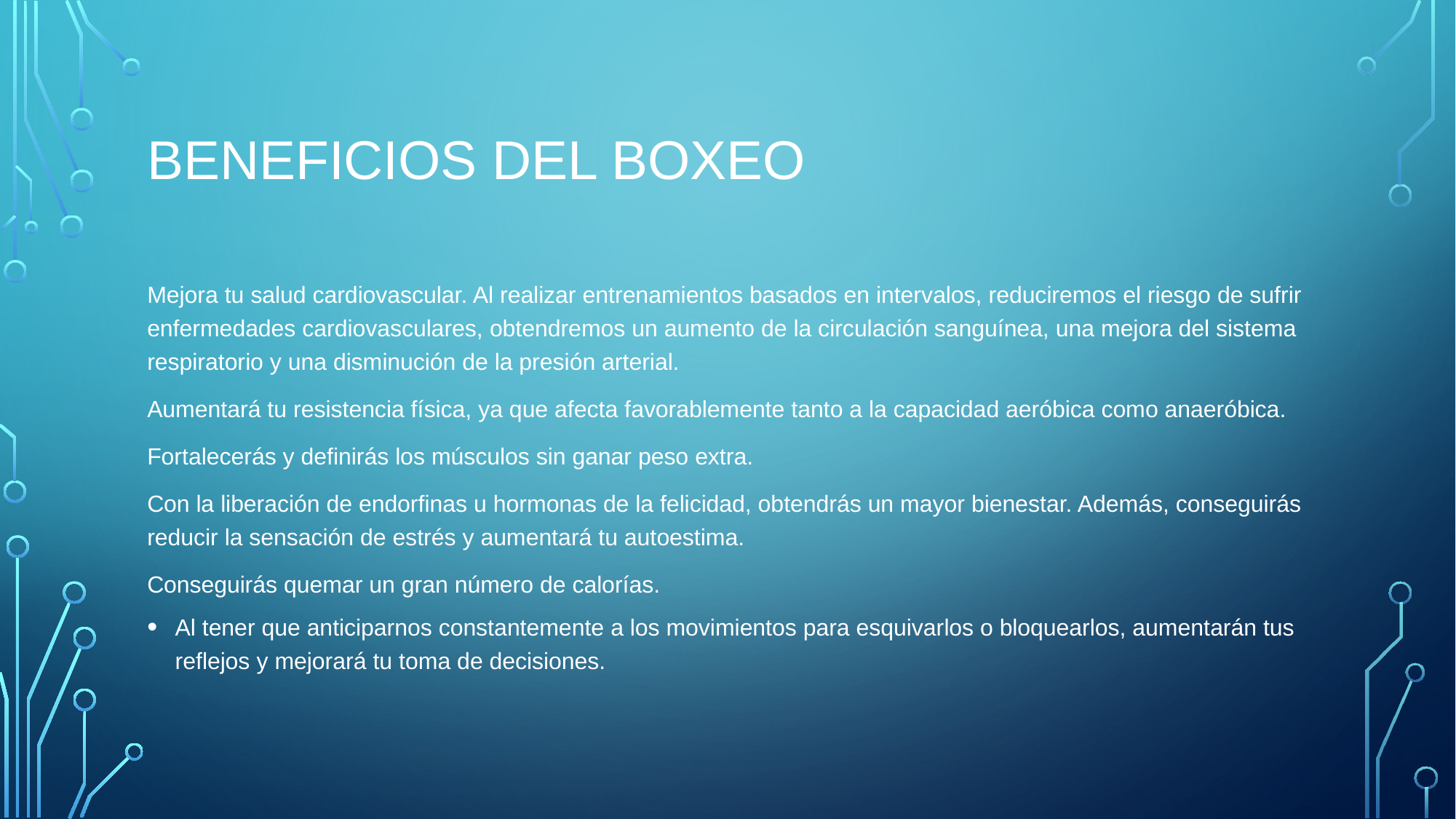

# Beneficios del boxeo
Mejora tu salud cardiovascular. Al realizar entrenamientos basados en intervalos, reduciremos el riesgo de sufrir enfermedades cardiovasculares, obtendremos un aumento de la circulación sanguínea, una mejora del sistema respiratorio y una disminución de la presión arterial.
Aumentará tu resistencia física, ya que afecta favorablemente tanto a la capacidad aeróbica como anaeróbica.
Fortalecerás y definirás los músculos sin ganar peso extra.
Con la liberación de endorfinas u hormonas de la felicidad, obtendrás un mayor bienestar. Además, conseguirás reducir la sensación de estrés y aumentará tu autoestima.
Conseguirás quemar un gran número de calorías.
Al tener que anticiparnos constantemente a los movimientos para esquivarlos o bloquearlos, aumentarán tus reflejos y mejorará tu toma de decisiones.